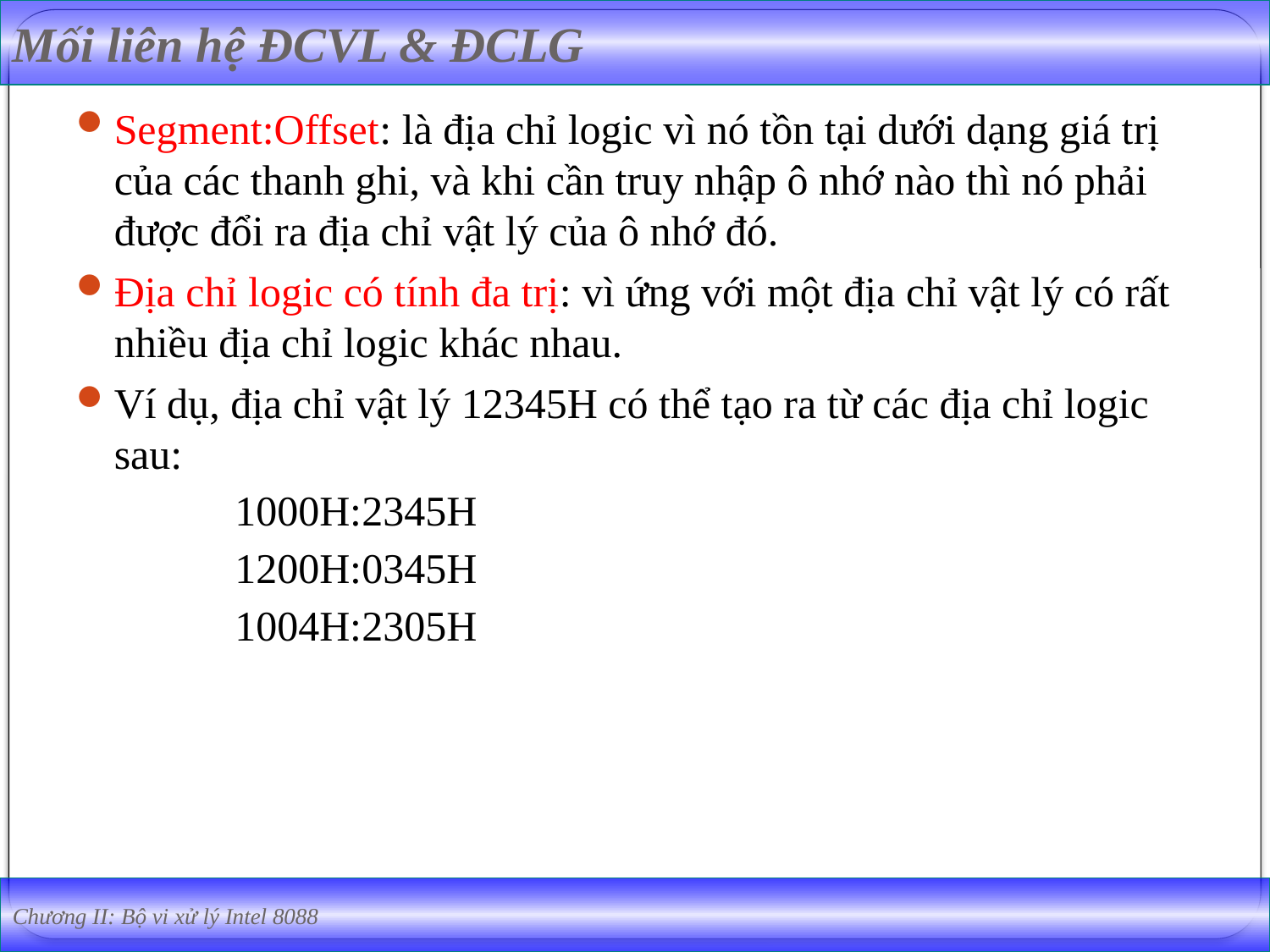

Mối liên hệ ĐCVL & ĐCLG
Segment:Offset: là địa chỉ logic vì nó tồn tại dưới dạng giá trị của các thanh ghi, và khi cần truy nhập ô nhớ nào thì nó phải được đổi ra địa chỉ vật lý của ô nhớ đó.
Địa chỉ logic có tính đa trị: vì ứng với một địa chỉ vật lý có rất nhiều địa chỉ logic khác nhau.
Ví dụ, địa chỉ vật lý 12345H có thể tạo ra từ các địa chỉ logic sau:
1000H:2345H
1200H:0345H
1004H:2305H
Chương II: Bộ vi xử lý Intel 8088